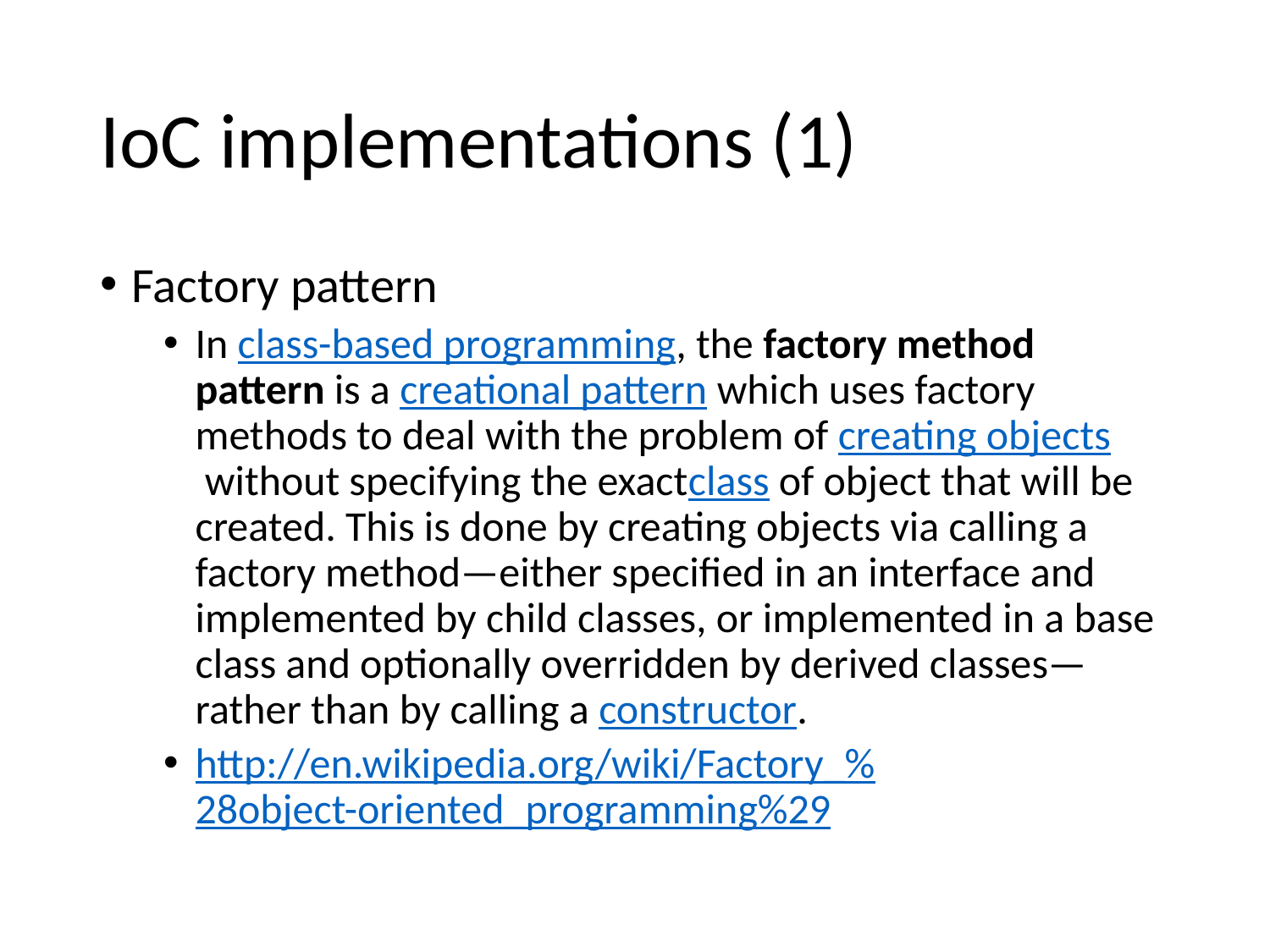

# IoC implementations (1)
Factory pattern
In class-based programming, the factory method pattern is a creational pattern which uses factory methods to deal with the problem of creating objects without specifying the exactclass of object that will be created. This is done by creating objects via calling a factory method—either specified in an interface and implemented by child classes, or implemented in a base class and optionally overridden by derived classes—rather than by calling a constructor.
http://en.wikipedia.org/wiki/Factory_%28object-oriented_programming%29